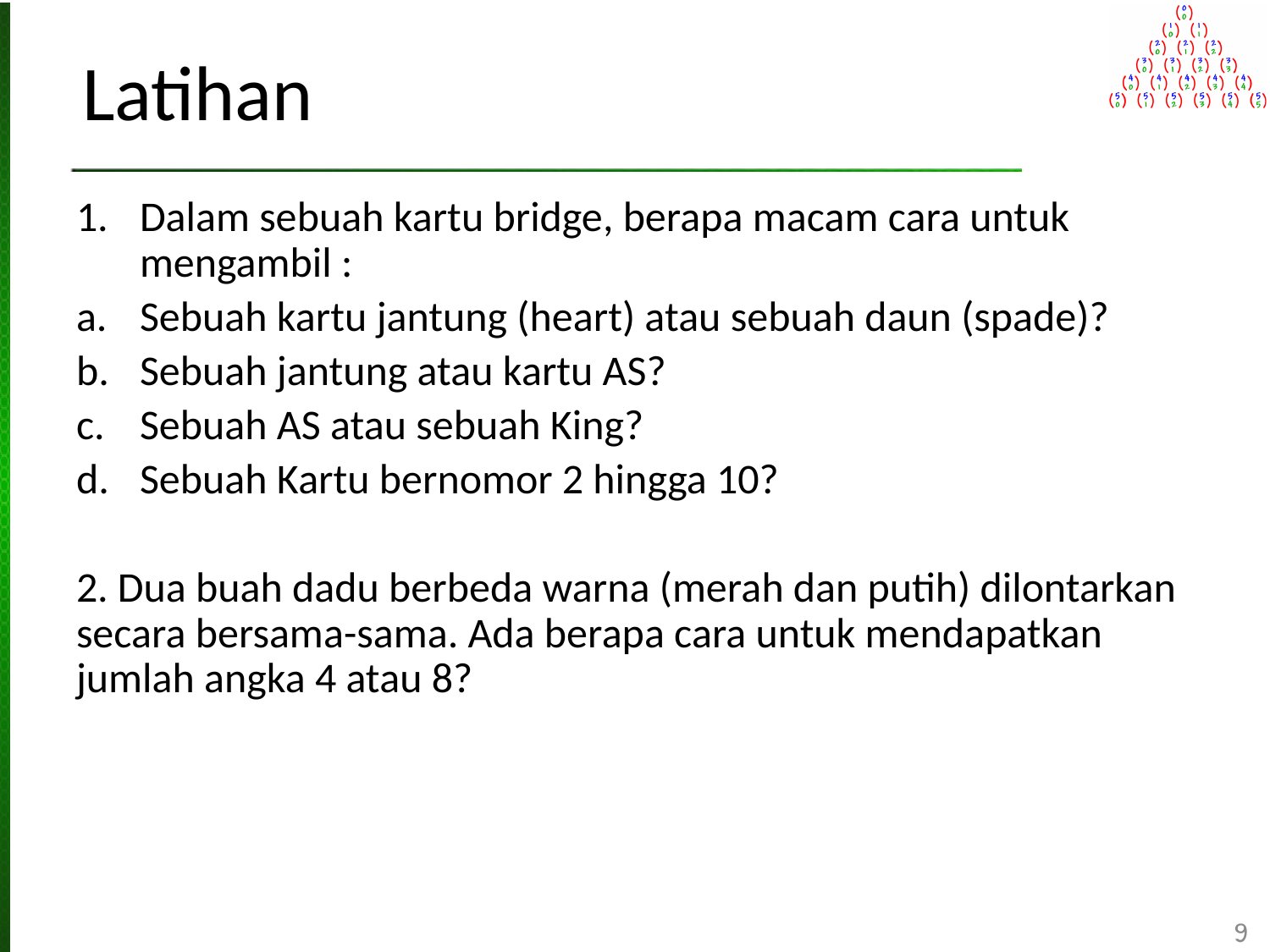

# Latihan
Dalam sebuah kartu bridge, berapa macam cara untuk mengambil :
Sebuah kartu jantung (heart) atau sebuah daun (spade)?
Sebuah jantung atau kartu AS?
Sebuah AS atau sebuah King?
Sebuah Kartu bernomor 2 hingga 10?

2. Dua buah dadu berbeda warna (merah dan putih) dilontarkan secara bersama-sama. Ada berapa cara untuk mendapatkan jumlah angka 4 atau 8?
9